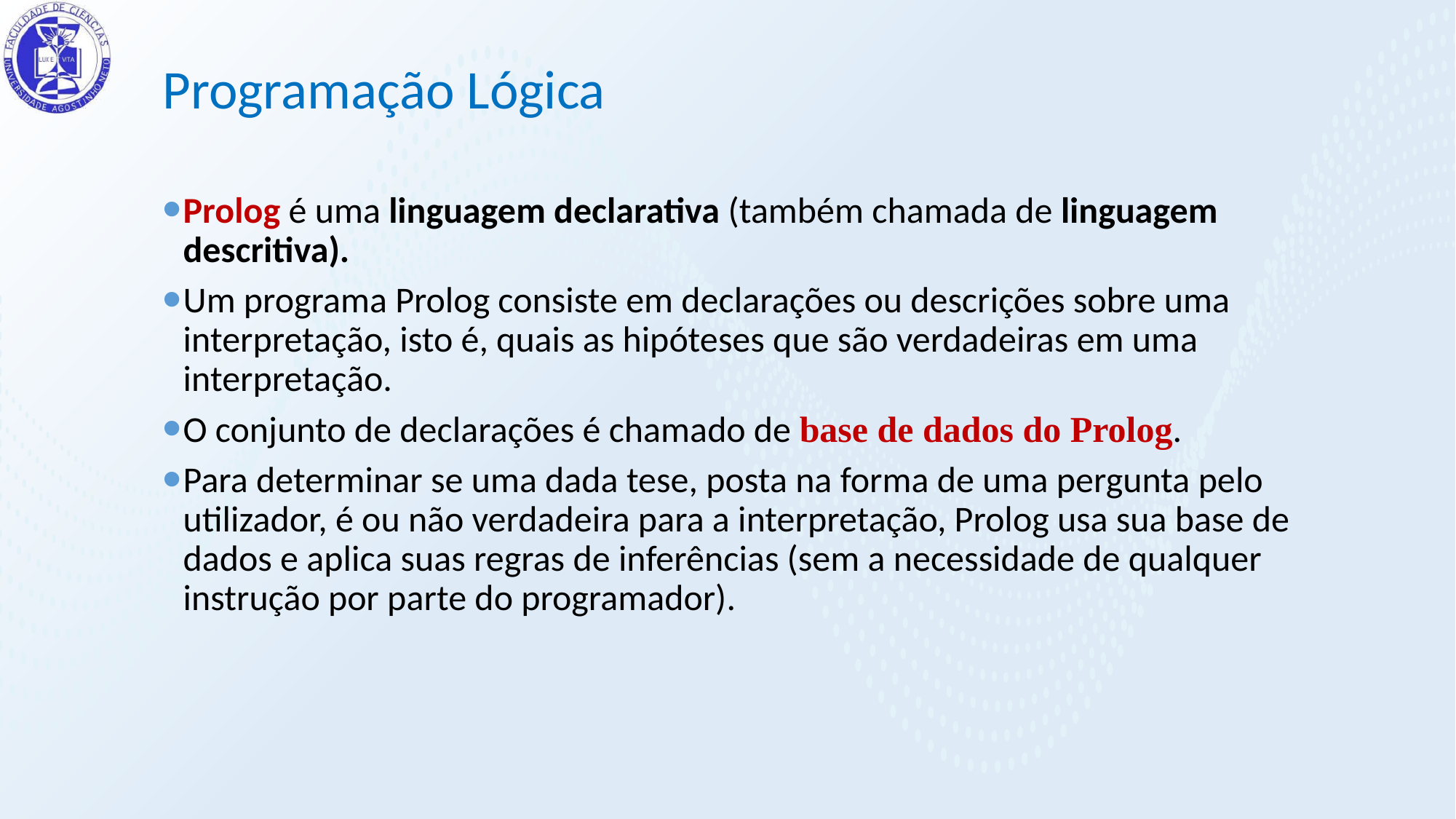

Programação Lógica
Prolog é uma linguagem declarativa (também chamada de linguagem descritiva).
Um programa Prolog consiste em declarações ou descrições sobre uma interpretação, isto é, quais as hipóteses que são verdadeiras em uma interpretação.
O conjunto de declarações é chamado de base de dados do Prolog.
Para determinar se uma dada tese, posta na forma de uma pergunta pelo utilizador, é ou não verdadeira para a interpretação, Prolog usa sua base de dados e aplica suas regras de inferências (sem a necessidade de qualquer instrução por parte do programador).